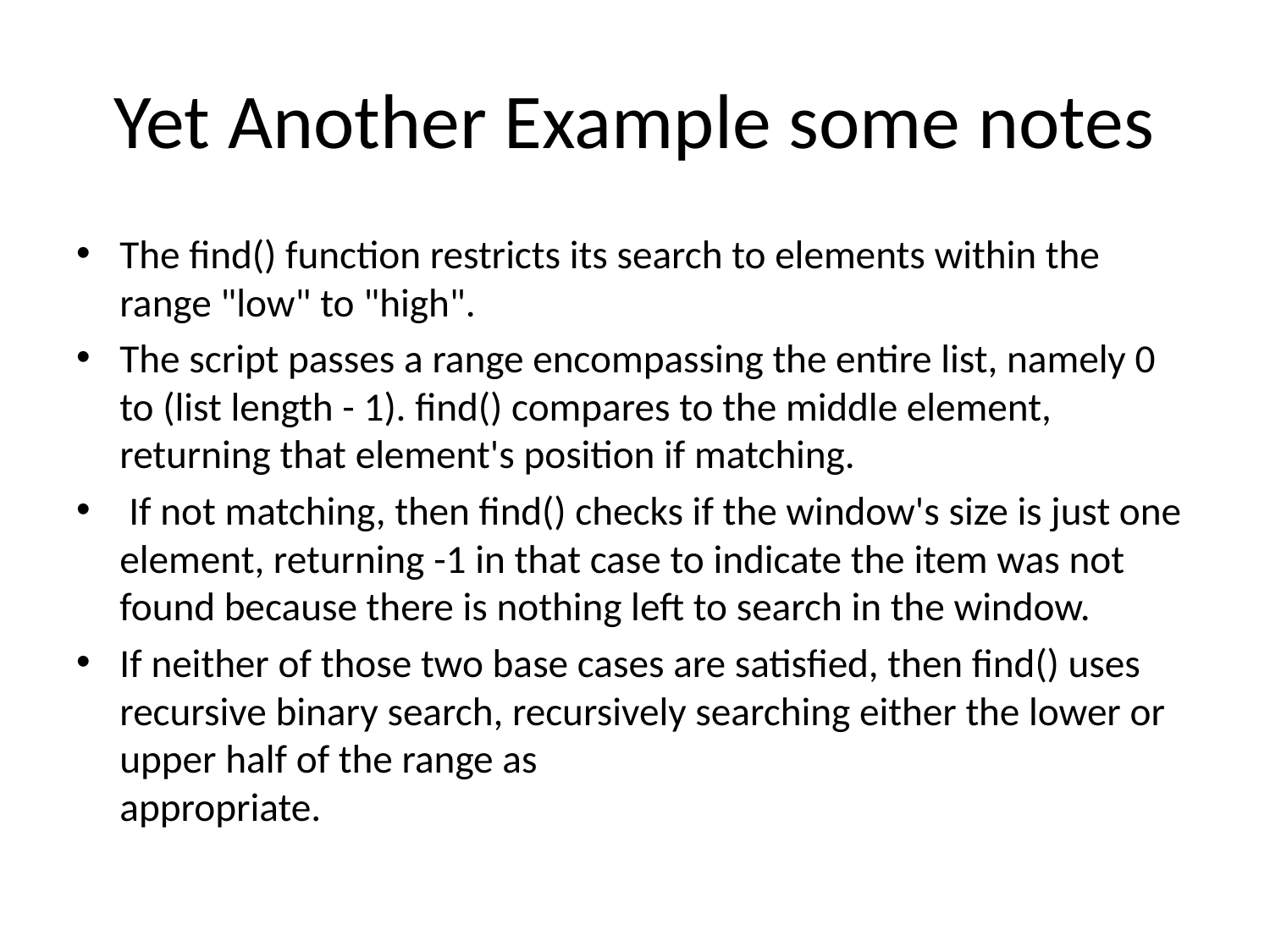

# Yet Another Example some notes
The find() function restricts its search to elements within the range "low" to "high".
The script passes a range encompassing the entire list, namely 0 to (list length - 1). find() compares to the middle element, returning that element's position if matching.
 If not matching, then find() checks if the window's size is just one element, returning -1 in that case to indicate the item was not found because there is nothing left to search in the window.
If neither of those two base cases are satisfied, then find() uses recursive binary search, recursively searching either the lower or upper half of the range as
appropriate.